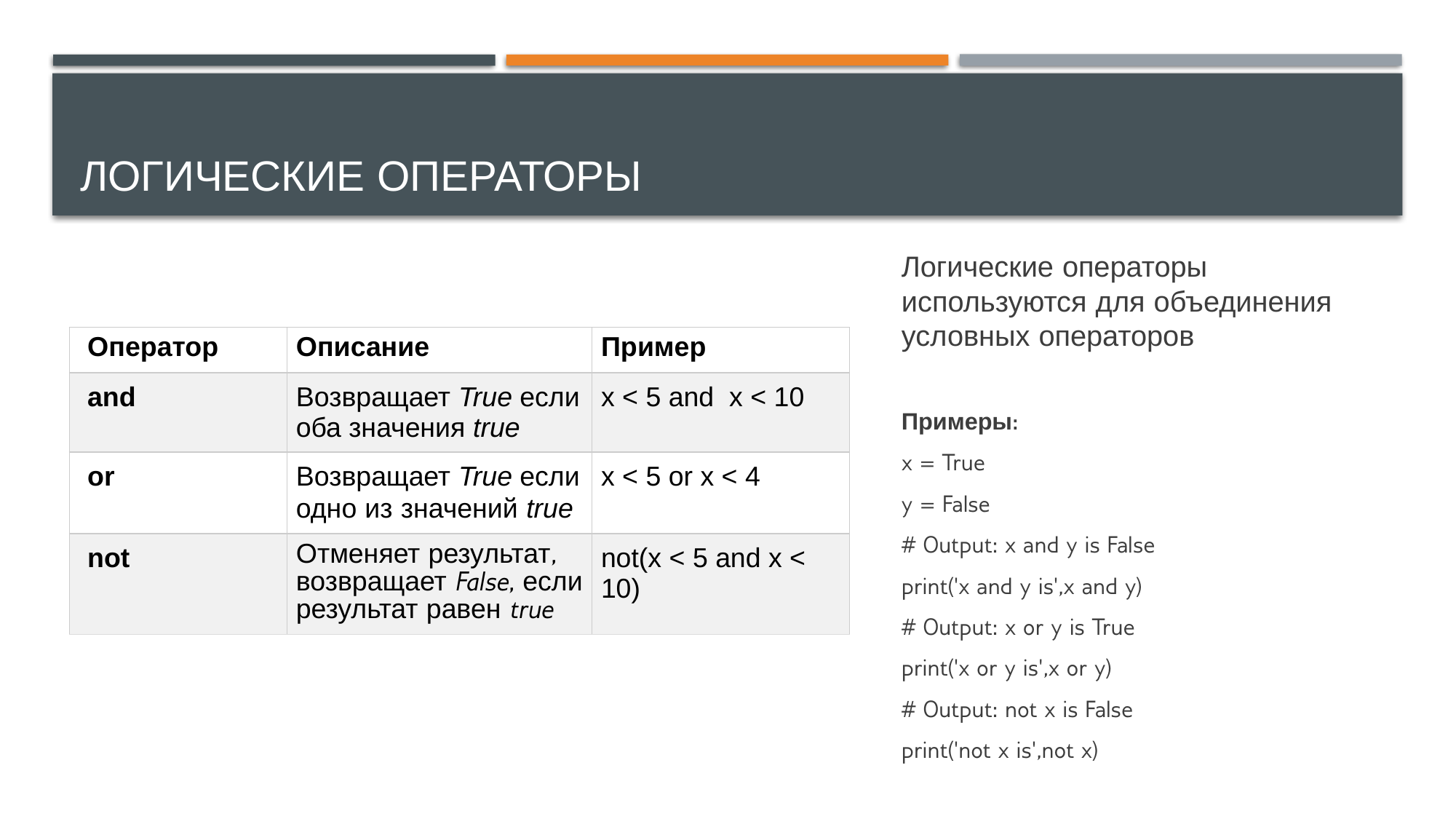

# Логические операторы
Логические операторы используются для объединения условных операторов

Примеры:
x = True
y = False
# Output: x and y is False
print('x and y is',x and y)
# Output: x or y is True
print('x or y is',x or y)
# Output: not x is False
print('not x is',not x)
| Оператор | Описание | Пример |
| --- | --- | --- |
| and | Возвращает True если оба значения true | x < 5 and  x < 10 |
| or | Возвращает True если одно из значений true | x < 5 or x < 4 |
| not | Отменяет результат, возвращает False, если результат равен true | not(x < 5 and x < 10) |